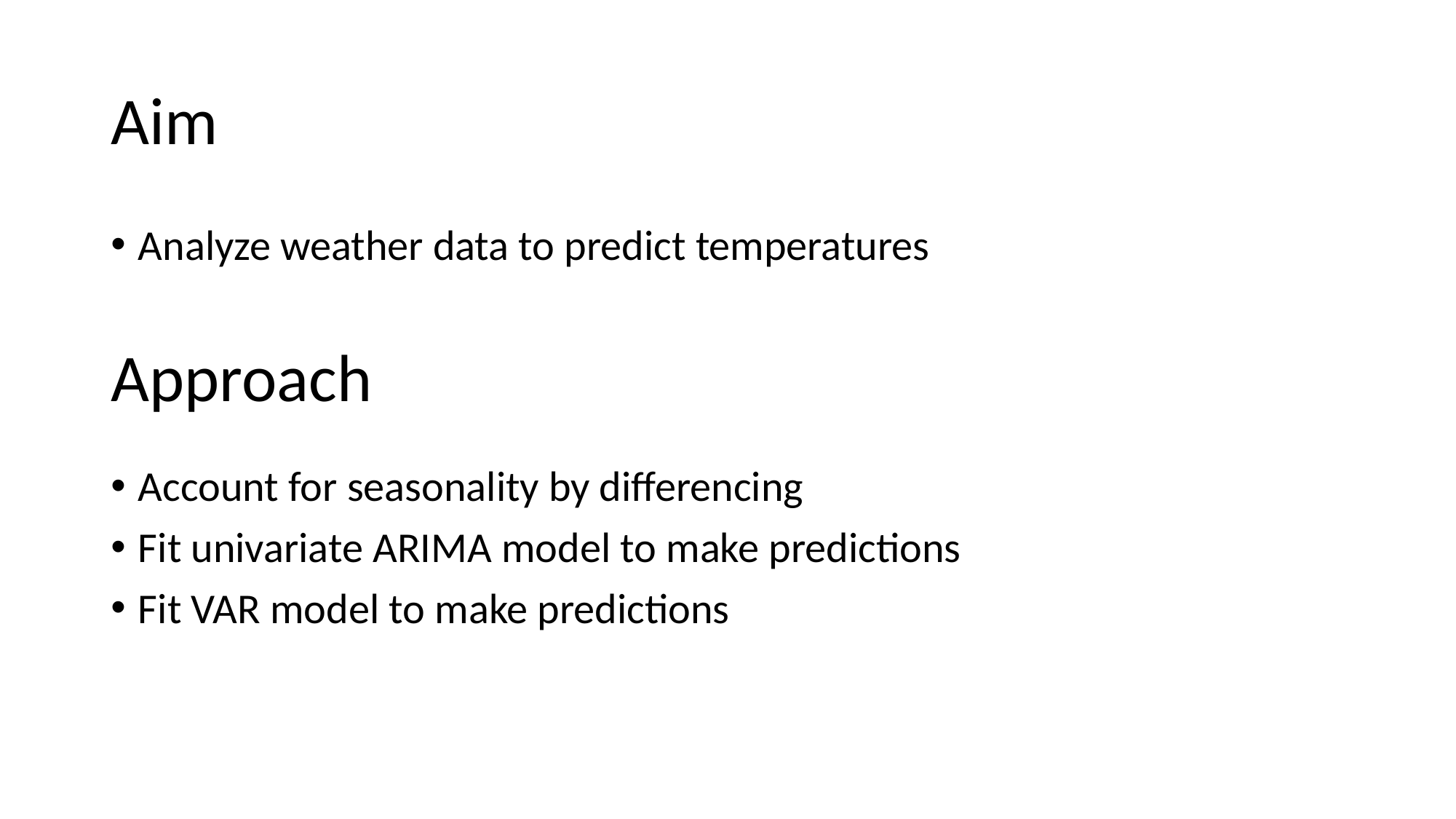

# Aim
Analyze weather data to predict temperatures

Approach
Account for seasonality by differencing
Fit univariate ARIMA model to make predictions
Fit VAR model to make predictions